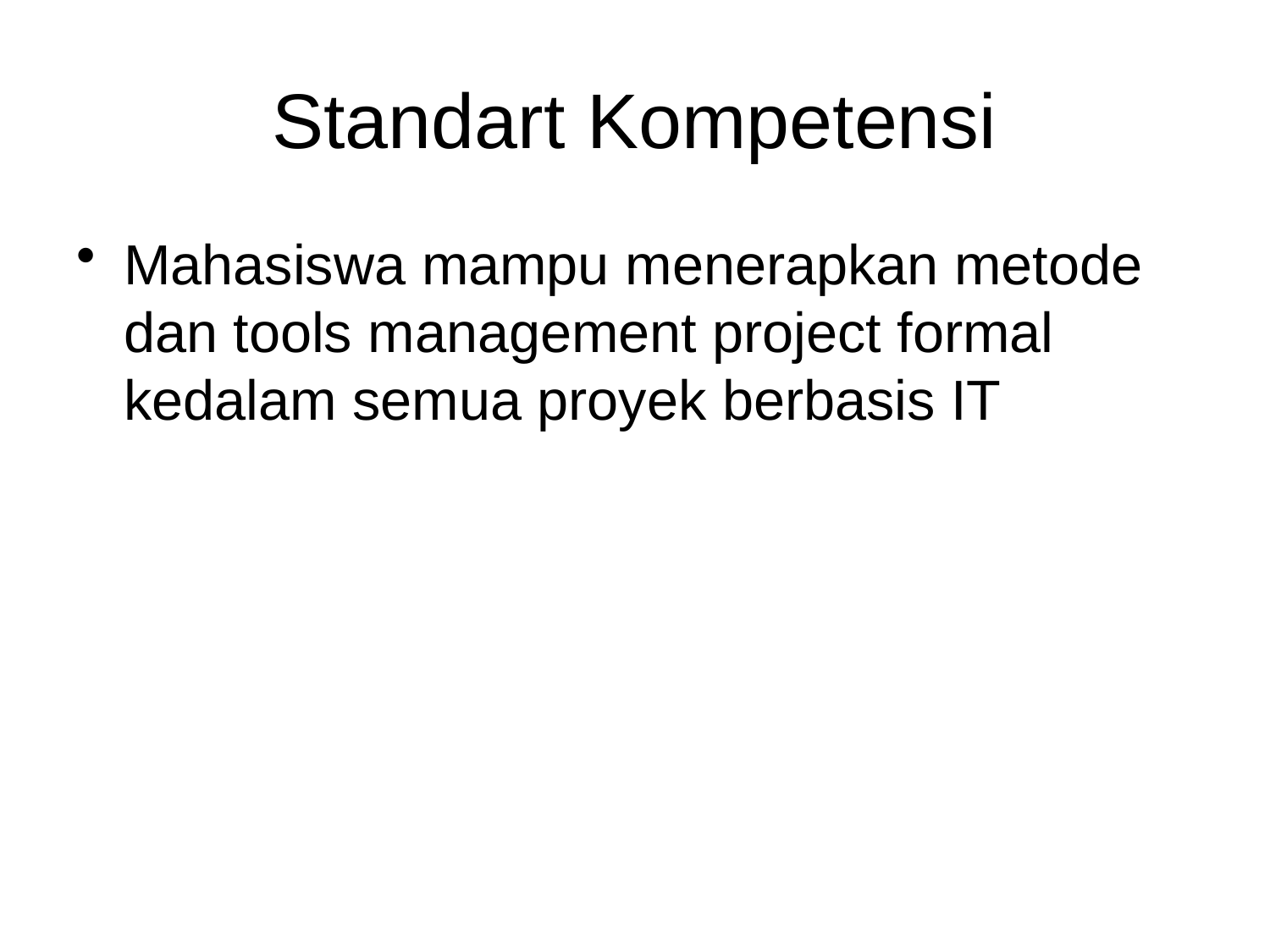

# Standart Kompetensi
Mahasiswa mampu menerapkan metode dan tools management project formal kedalam semua proyek berbasis IT